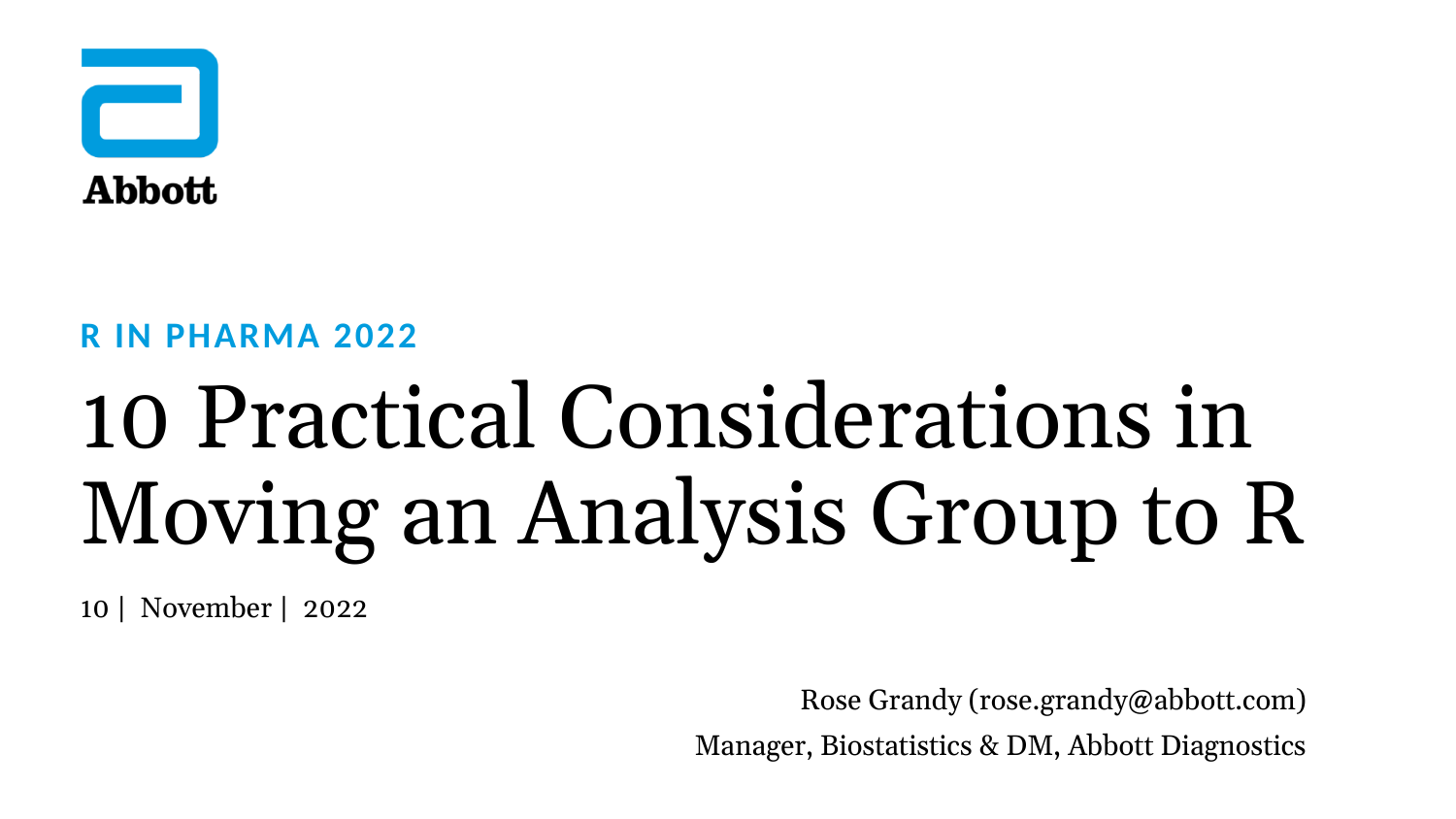

R in Pharma 2022
# 10 Practical Considerations in Moving an Analysis Group to R
10 |  November |  2022

Rose Grandy (rose.grandy@abbott.com)
Manager, Biostatistics & DM, Abbott Diagnostics